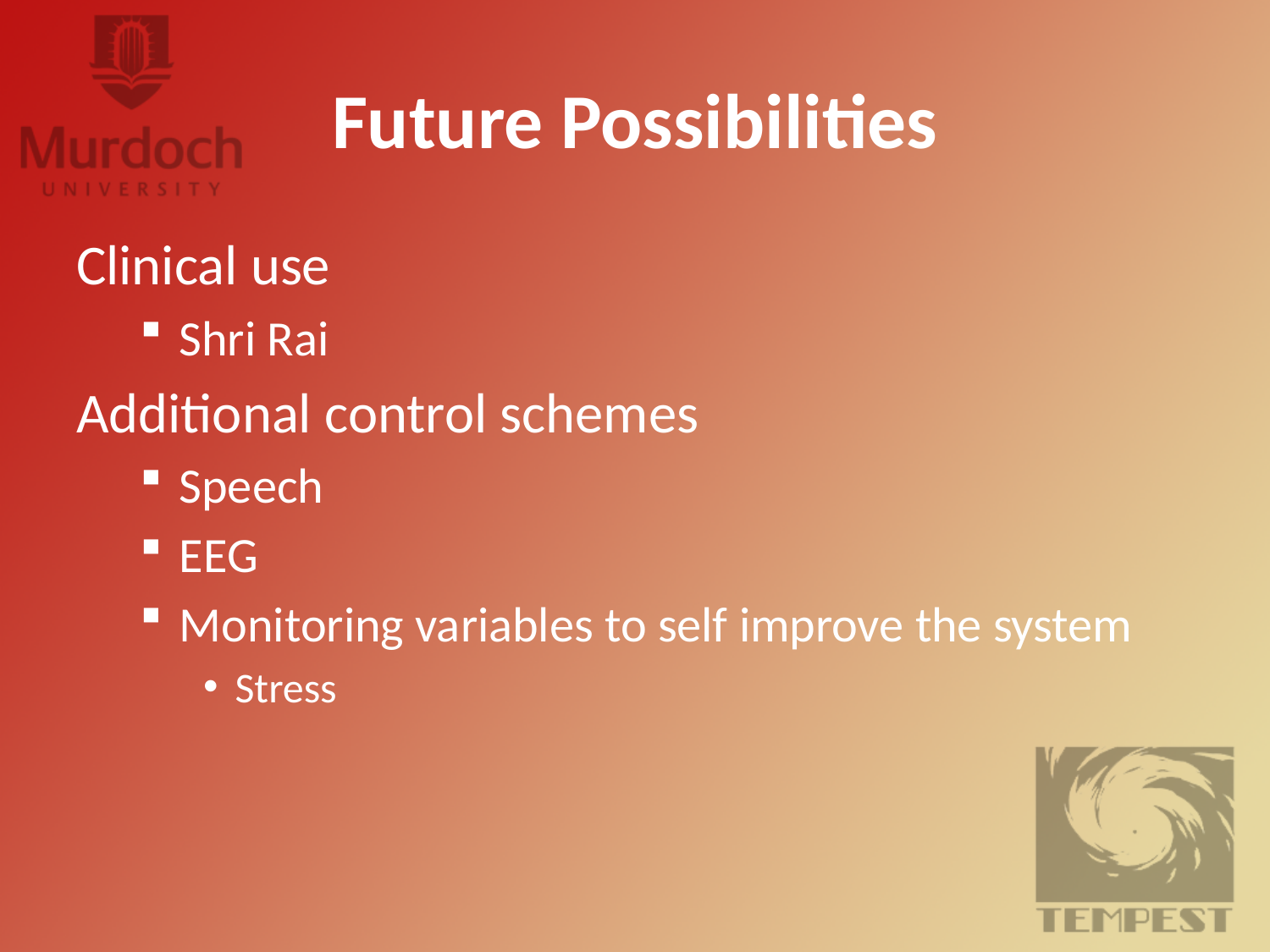

# Future Possibilities
Clinical use
Shri Rai
Additional control schemes
Speech
EEG
Monitoring variables to self improve the system
Stress